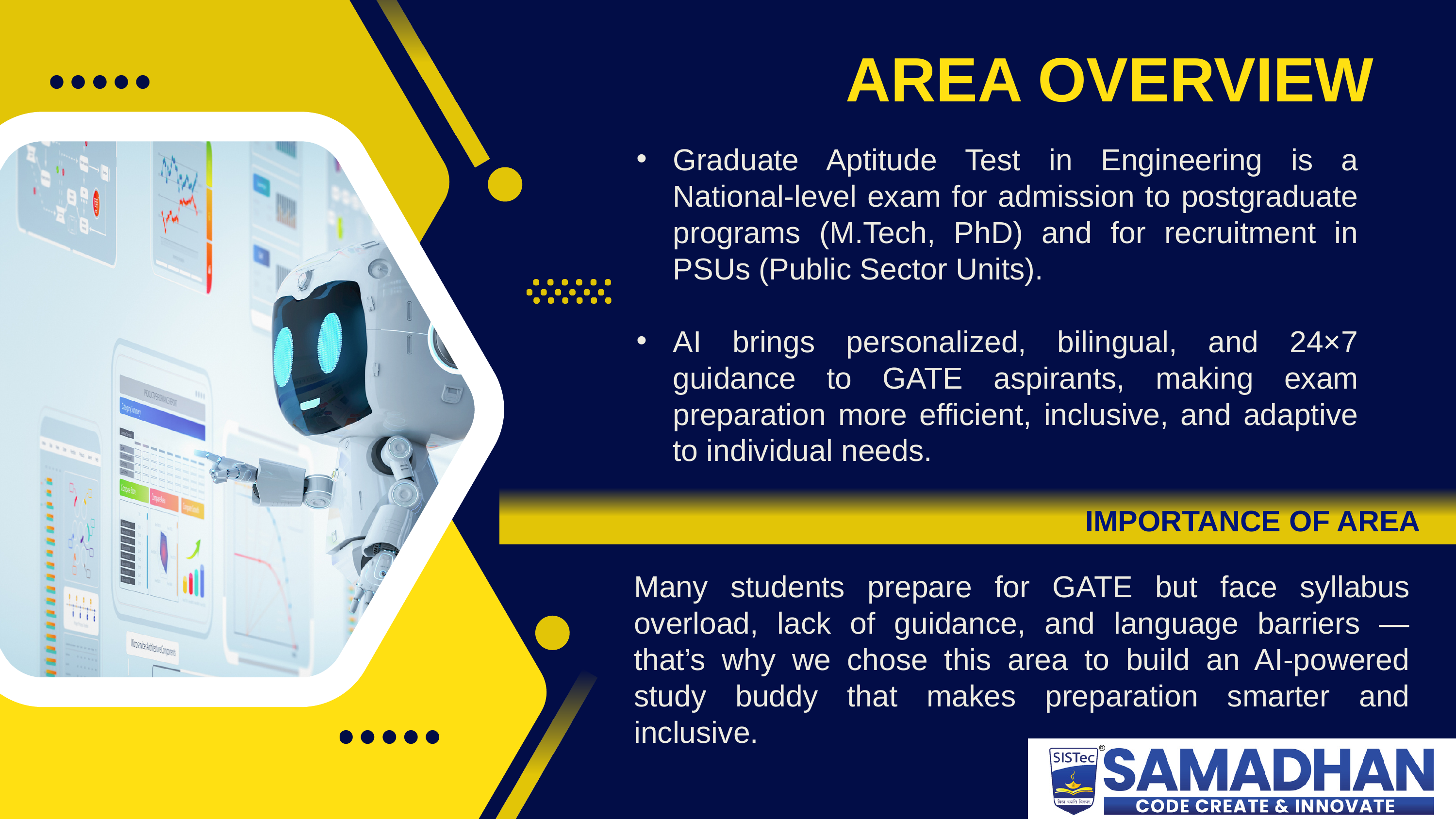

AREA OVERVIEW

Graduate Aptitude Test in Engineering is a National-level exam for admission to postgraduate programs (M.Tech, PhD) and for recruitment in PSUs (Public Sector Units).

AI brings personalized, bilingual, and 24×7 guidance to GATE aspirants, making exam preparation more efficient, inclusive, and adaptive to individual needs.

IMPORTANCE OF AREA
Many students prepare for GATE but face syllabus overload, lack of guidance, and language barriers — that’s why we chose this area to build an AI-powered study buddy that makes preparation smarter and inclusive.